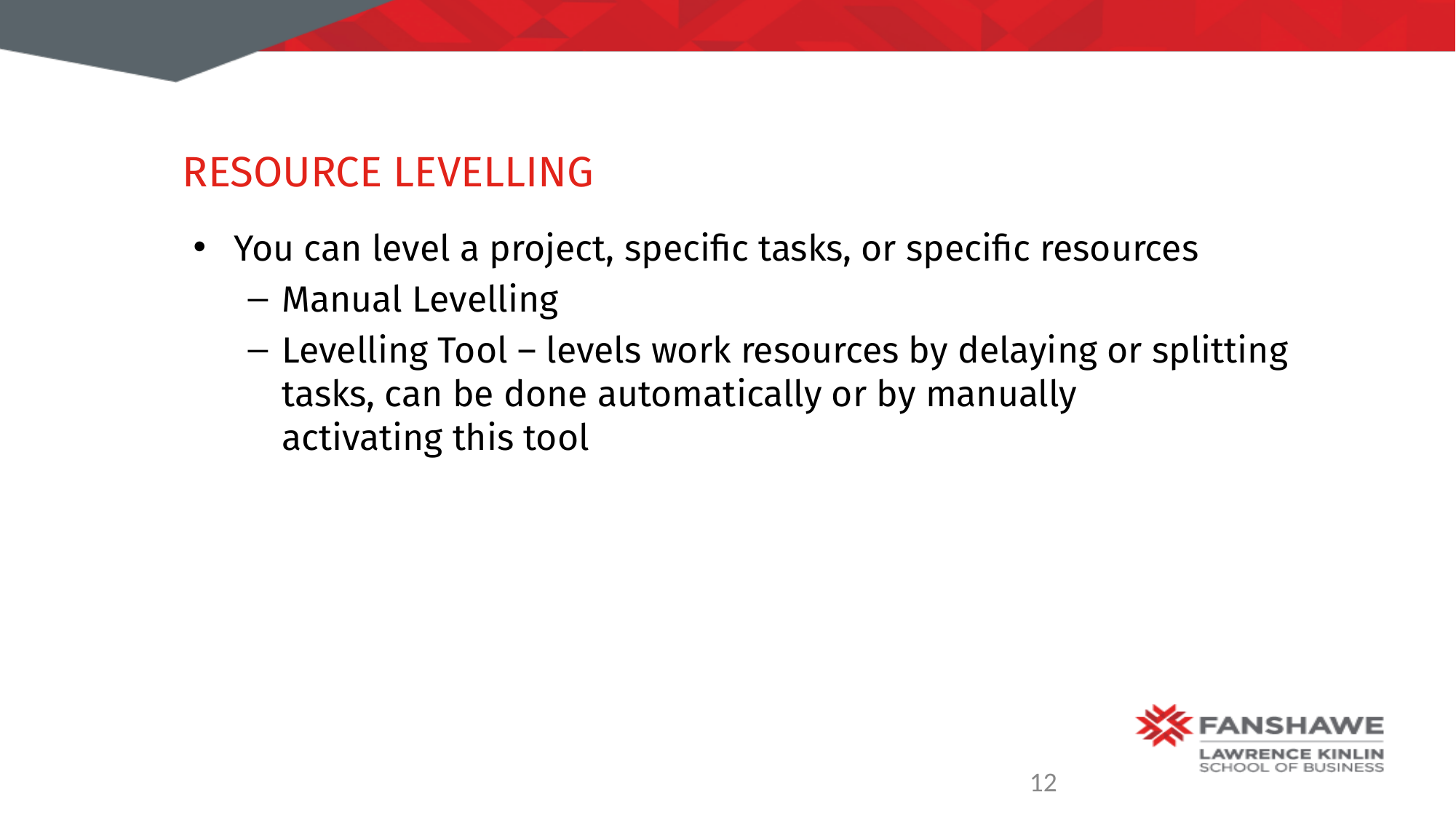

# Resource Levelling
You can level a project, specific tasks, or specific resources
Manual Levelling
Levelling Tool – levels work resources by delaying or splitting tasks, can be done automatically or by manually
activating this tool
12